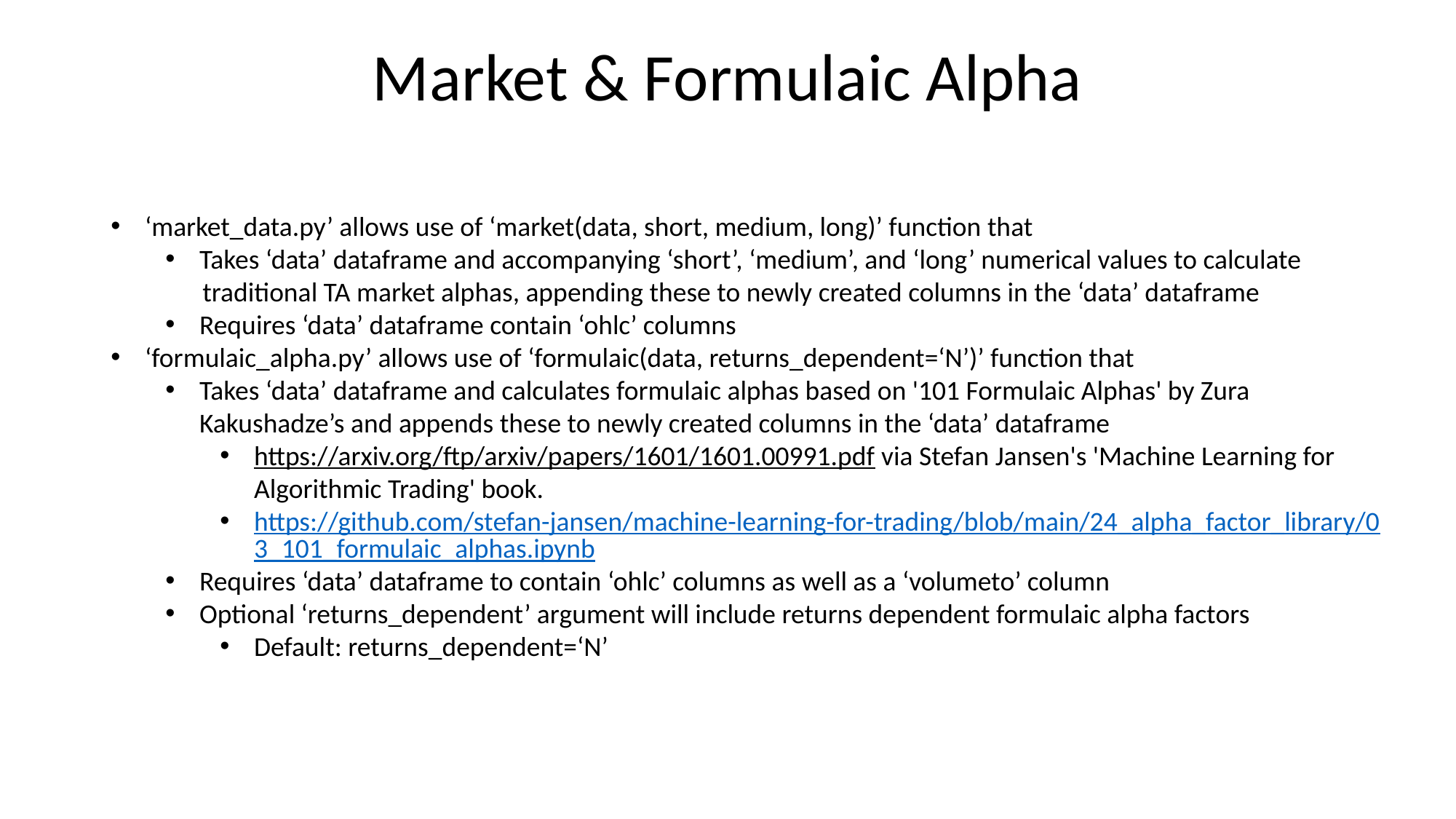

# Market & Formulaic Alpha
‘market_data.py’ allows use of ‘market(data, short, medium, long)’ function that
Takes ‘data’ dataframe and accompanying ‘short’, ‘medium’, and ‘long’ numerical values to calculate
      traditional TA market alphas, appending these to newly created columns in the ‘data’ dataframe
Requires ‘data’ dataframe contain ‘ohlc’ columns
‘formulaic_alpha.py’ allows use of ‘formulaic(data, returns_dependent=‘N’)’ function that
Takes ‘data’ dataframe and calculates formulaic alphas based on '101 Formulaic Alphas' by Zura Kakushadze’s and appends these to newly created columns in the ‘data’ dataframe
https://arxiv.org/ftp/arxiv/papers/1601/1601.00991.pdf via Stefan Jansen's 'Machine Learning for Algorithmic Trading' book.
https://github.com/stefan-jansen/machine-learning-for-trading/blob/main/24_alpha_factor_library/03_101_formulaic_alphas.ipynb
Requires ‘data’ dataframe to contain ‘ohlc’ columns as well as a ‘volumeto’ column
Optional ‘returns_dependent’ argument will include returns dependent formulaic alpha factors
Default: returns_dependent=‘N’